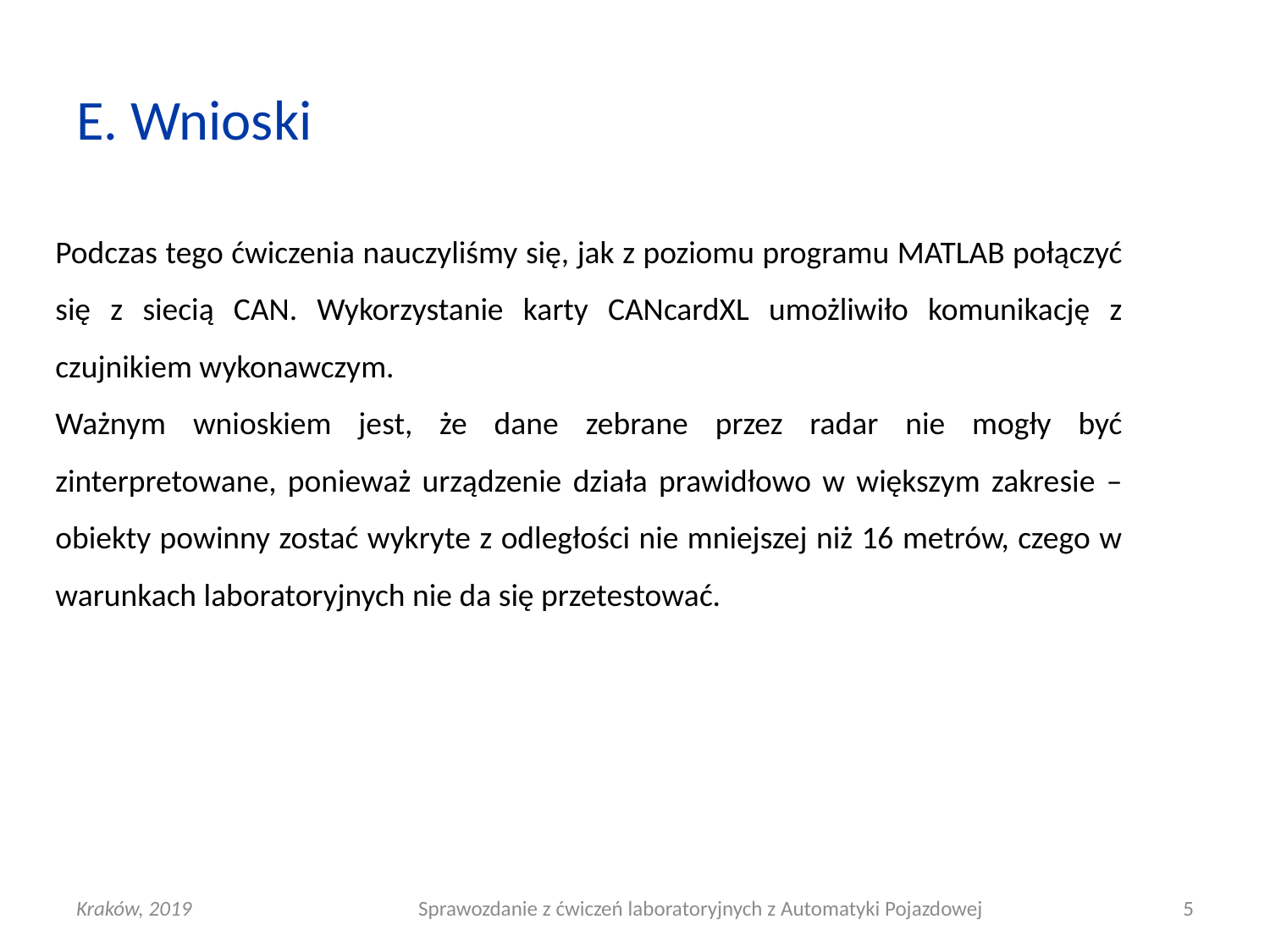

# E. Wnioski
Podczas tego ćwiczenia nauczyliśmy się, jak z poziomu programu MATLAB połączyć się z siecią CAN. Wykorzystanie karty CANcardXL umożliwiło komunikację z czujnikiem wykonawczym.
Ważnym wnioskiem jest, że dane zebrane przez radar nie mogły być zinterpretowane, ponieważ urządzenie działa prawidłowo w większym zakresie – obiekty powinny zostać wykryte z odległości nie mniejszej niż 16 metrów, czego w warunkach laboratoryjnych nie da się przetestować.

Kraków, 2019
Sprawozdanie z ćwiczeń laboratoryjnych z Automatyki Pojazdowej
5